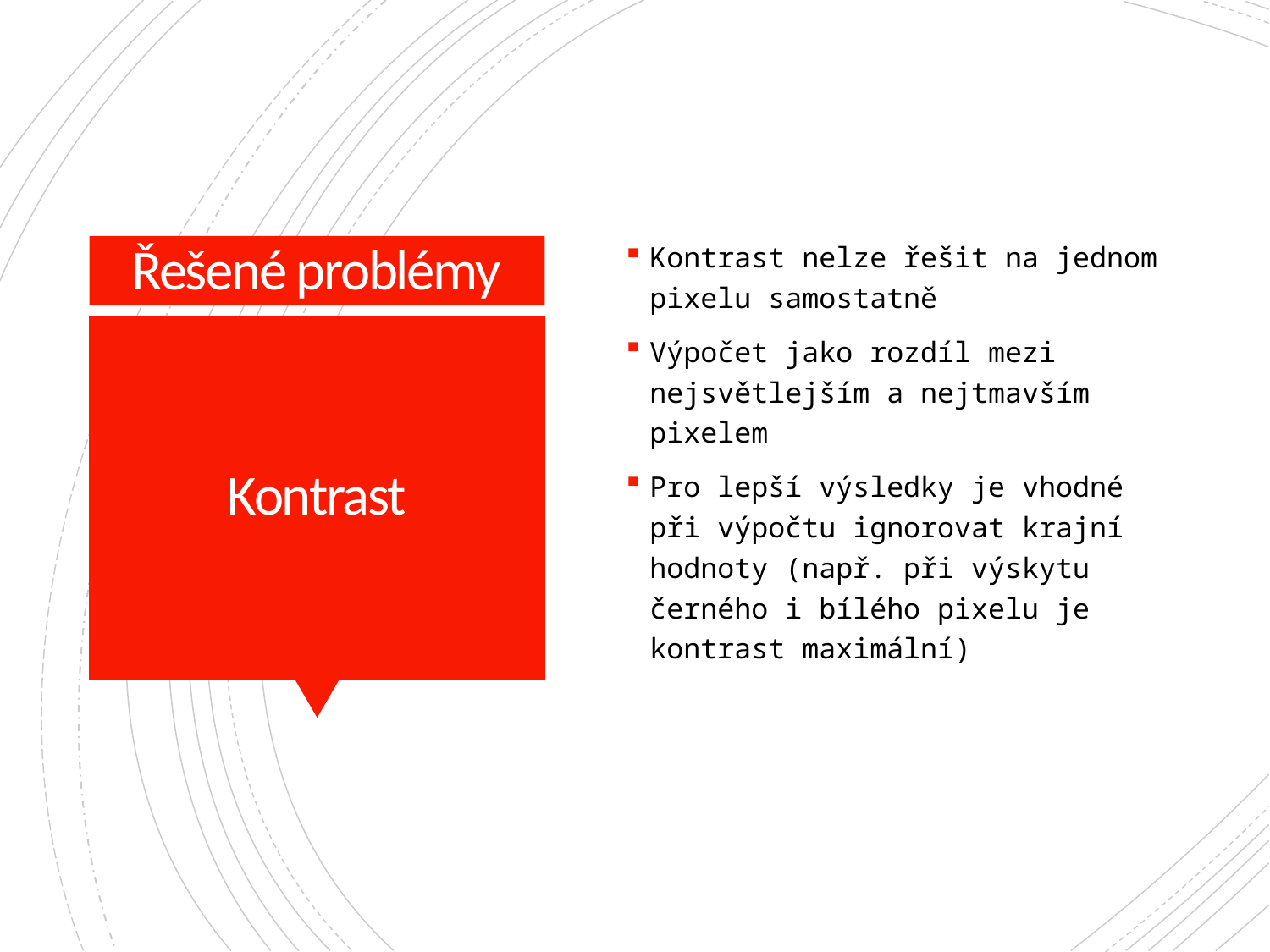

Kontrast nelze řešit na jednom pixelu samostatně
Výpočet jako rozdíl mezi nejsvětlejším a nejtmavším pixelem
Pro lepší výsledky je vhodné při výpočtu ignorovat krajní hodnoty (např. při výskytu černého i bílého pixelu je kontrast maximální)

Řešené problémy
# Kontrast